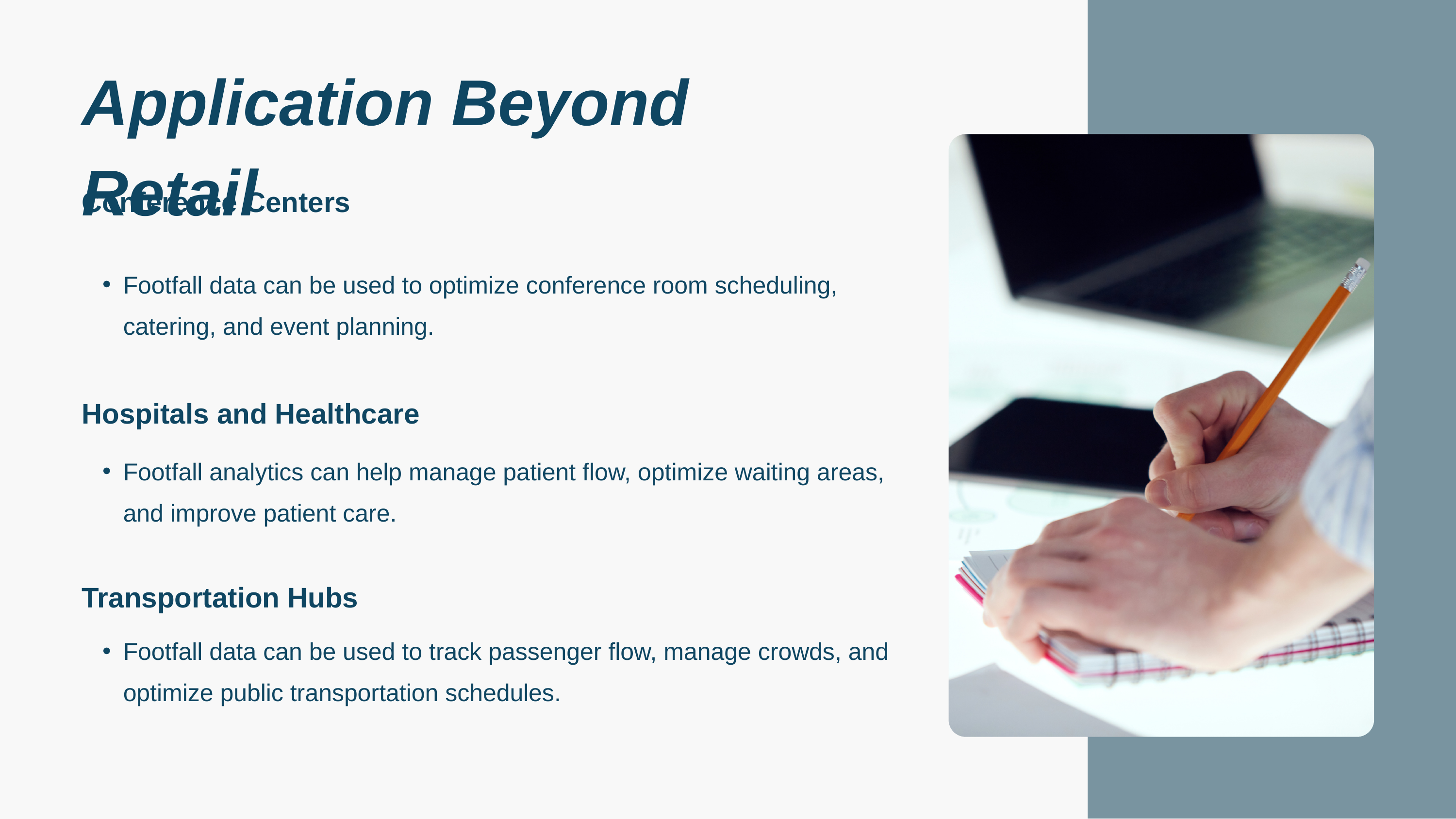

Application Beyond Retail

Conference Centers
Footfall data can be used to optimize conference room scheduling, catering, and event planning.

Hospitals and Healthcare
Footfall analytics can help manage patient flow, optimize waiting areas, and improve patient care.
Transportation Hubs
Footfall data can be used to track passenger flow, manage crowds, and optimize public transportation schedules.